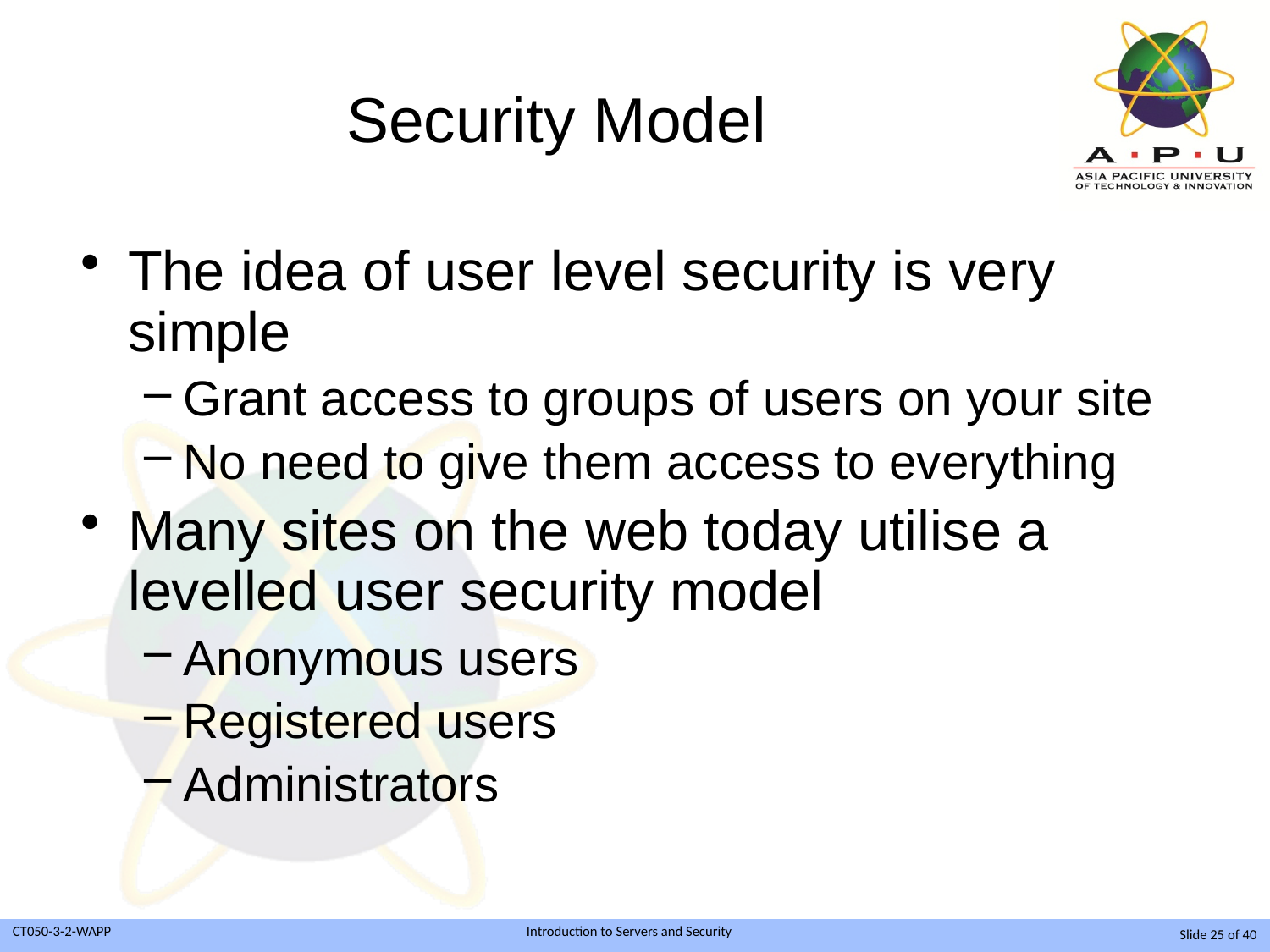

# Security Model
The idea of user level security is very simple
Grant access to groups of users on your site
No need to give them access to everything
Many sites on the web today utilise a levelled user security model
Anonymous users
Registered users
Administrators